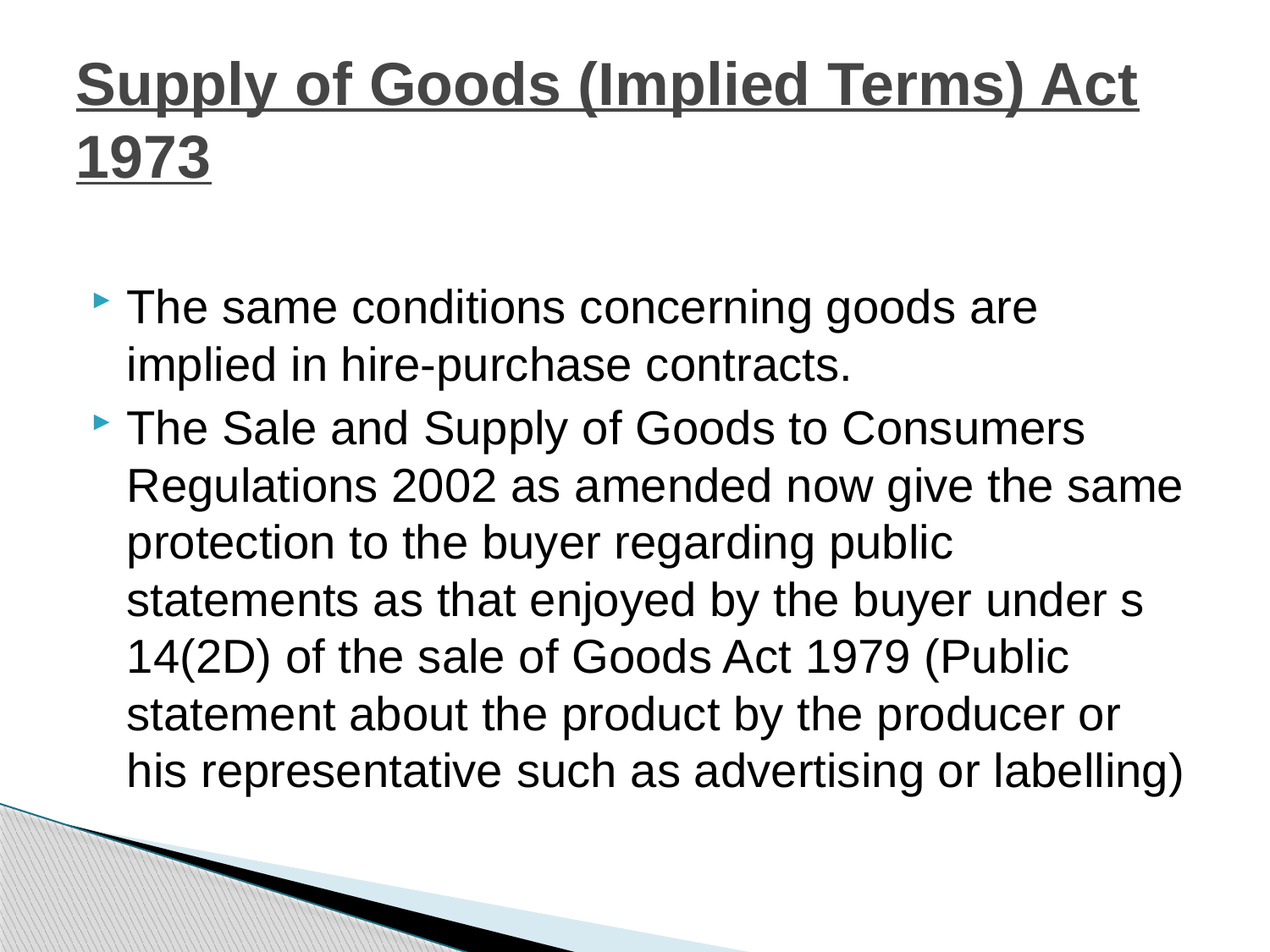

# Supply of Goods (Implied Terms) Act 1973

The same conditions concerning goods are implied in hire-purchase contracts.
The Sale and Supply of Goods to Consumers Regulations 2002 as amended now give the same protection to the buyer regarding public statements as that enjoyed by the buyer under s 14(2D) of the sale of Goods Act 1979 (Public statement about the product by the producer or his representative such as advertising or labelling)